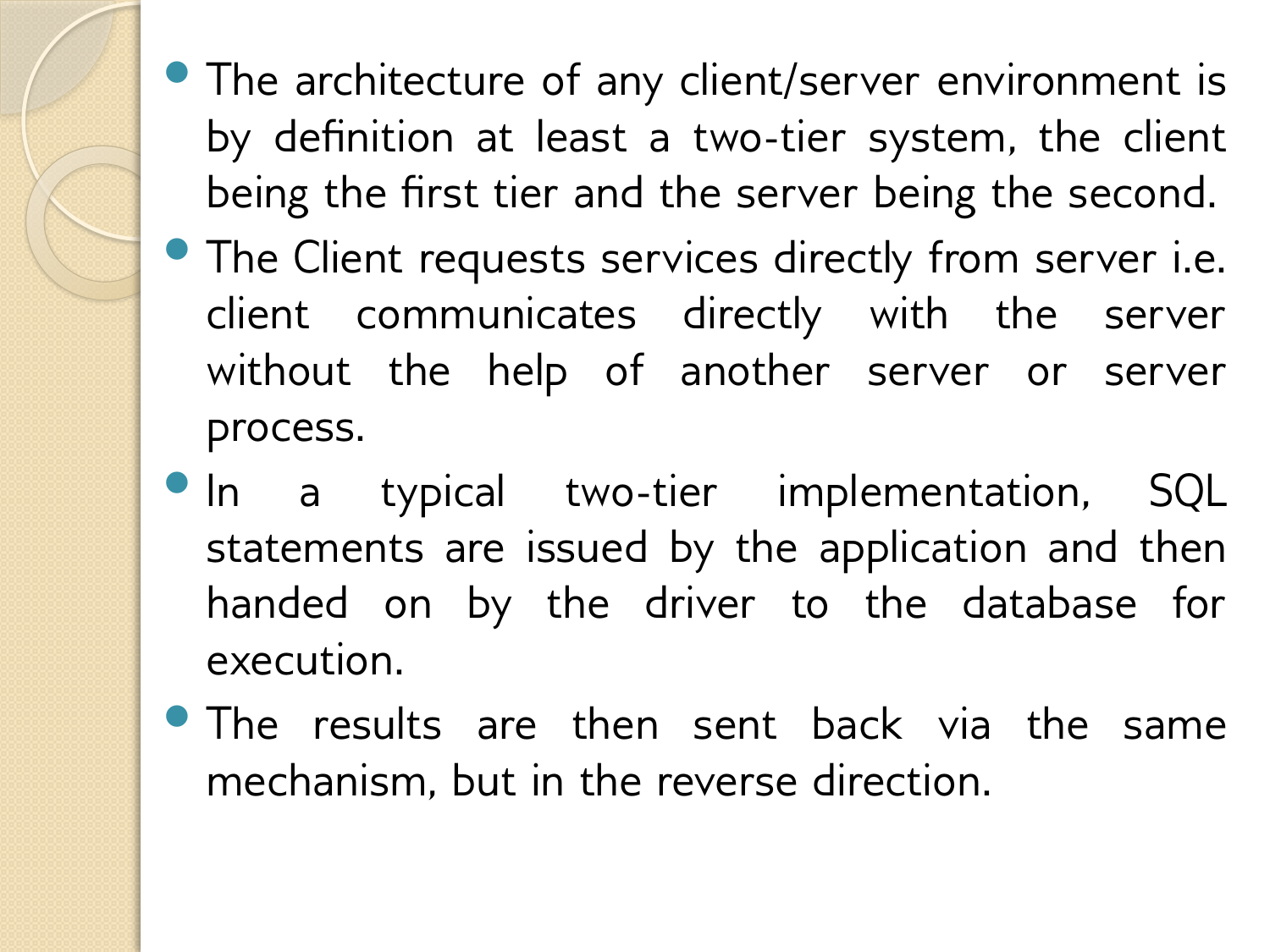

The architecture of any client/server environment is by definition at least a two-tier system, the client being the first tier and the server being the second.
The Client requests services directly from server i.e. client communicates directly with the server without the help of another server or server process.
In a typical two-tier implementation, SQL statements are issued by the application and then handed on by the driver to the database for execution.
The results are then sent back via the same mechanism, but in the reverse direction.